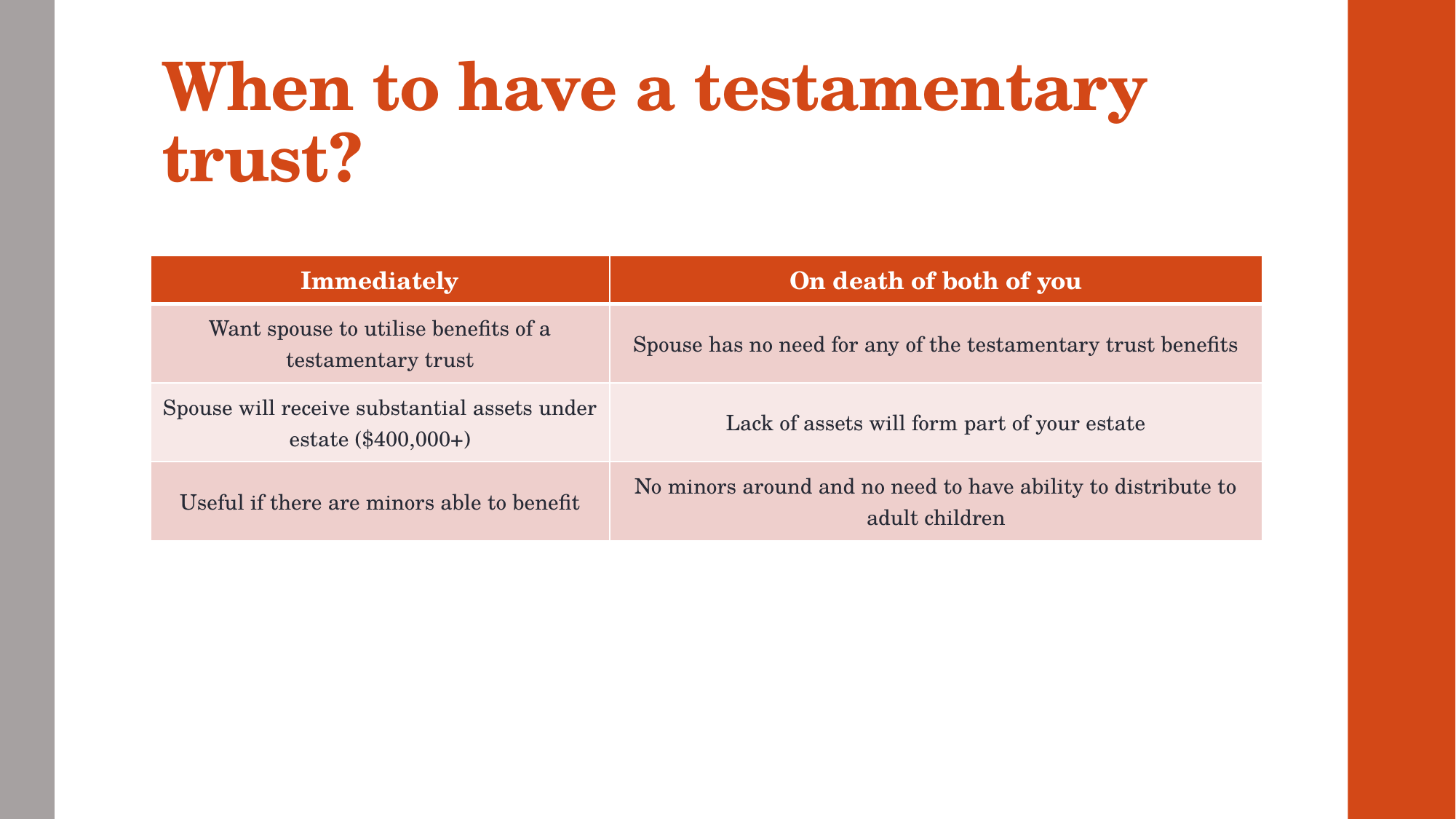

# When to have a testamentary trust?
| Immediately | On death of both of you |
| --- | --- |
| Want spouse to utilise benefits of a testamentary trust | Spouse has no need for any of the testamentary trust benefits |
| Spouse will receive substantial assets under estate ($400,000+) | Lack of assets will form part of your estate |
| Useful if there are minors able to benefit | No minors around and no need to have ability to distribute to adult children |